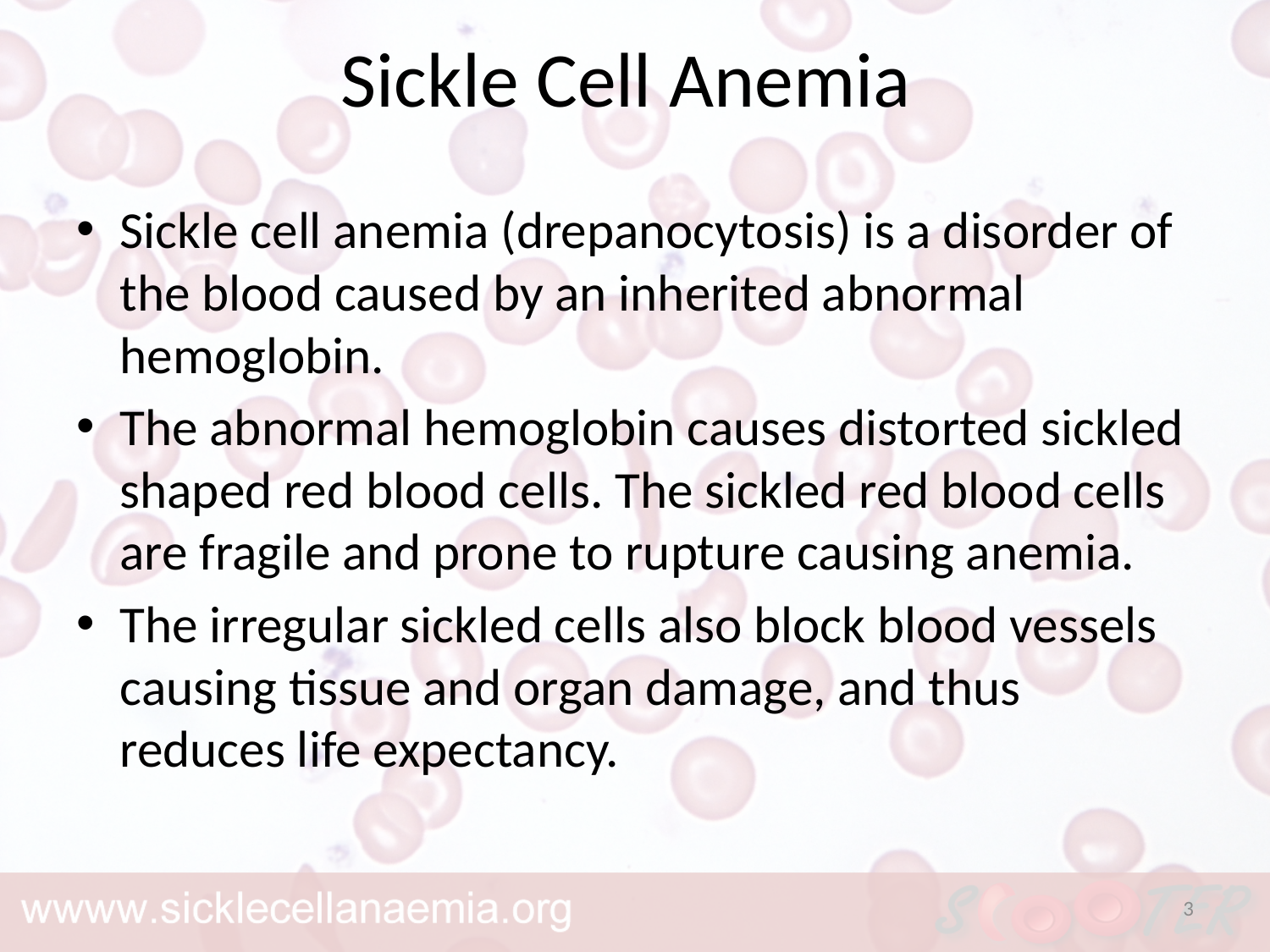

# Sickle Cell Anemia
Sickle cell anemia (drepanocytosis) is a disorder of the blood caused by an inherited abnormal hemoglobin.
The abnormal hemoglobin causes distorted sickled shaped red blood cells. The sickled red blood cells are fragile and prone to rupture causing anemia.
The irregular sickled cells also block blood vessels causing tissue and organ damage, and thus reduces life expectancy.

3